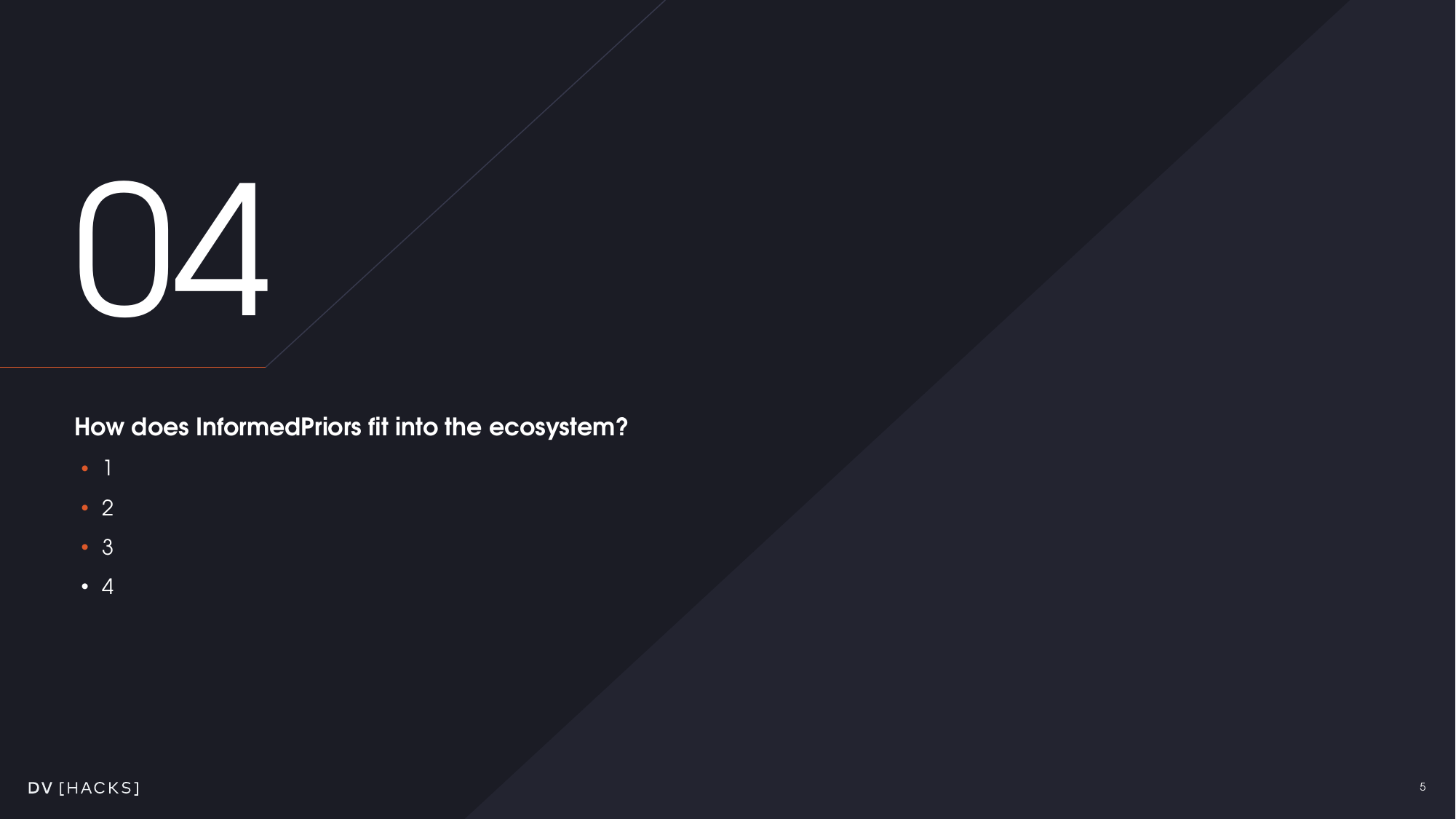

# 04
How does InformedPriors fit into the ecosystem?
1
2
3
4